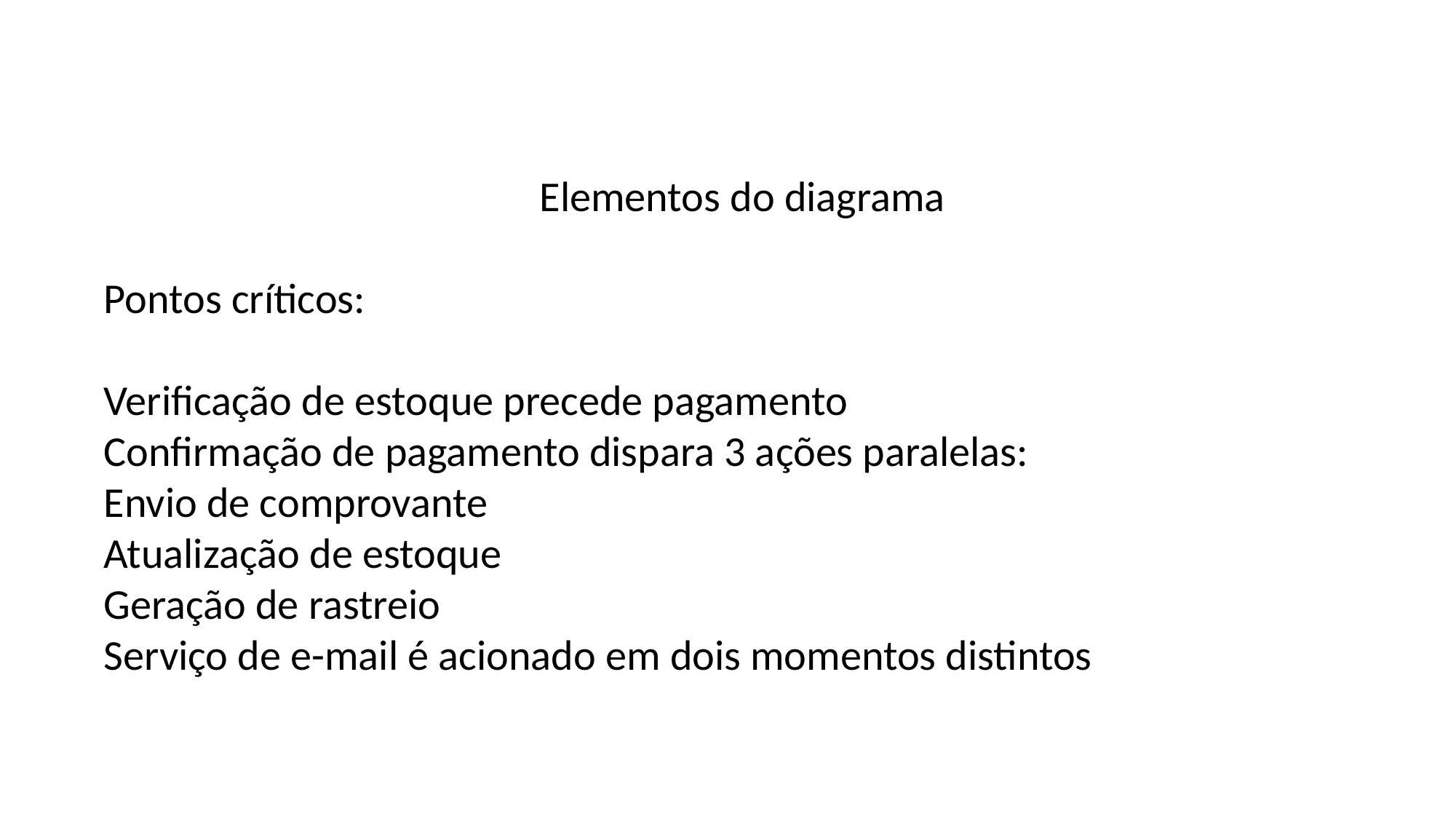

Elementos do diagrama

Pontos críticos:

Verificação de estoque precede pagamento
Confirmação de pagamento dispara 3 ações paralelas:
Envio de comprovante
Atualização de estoque
Geração de rastreio
Serviço de e-mail é acionado em dois momentos distintos